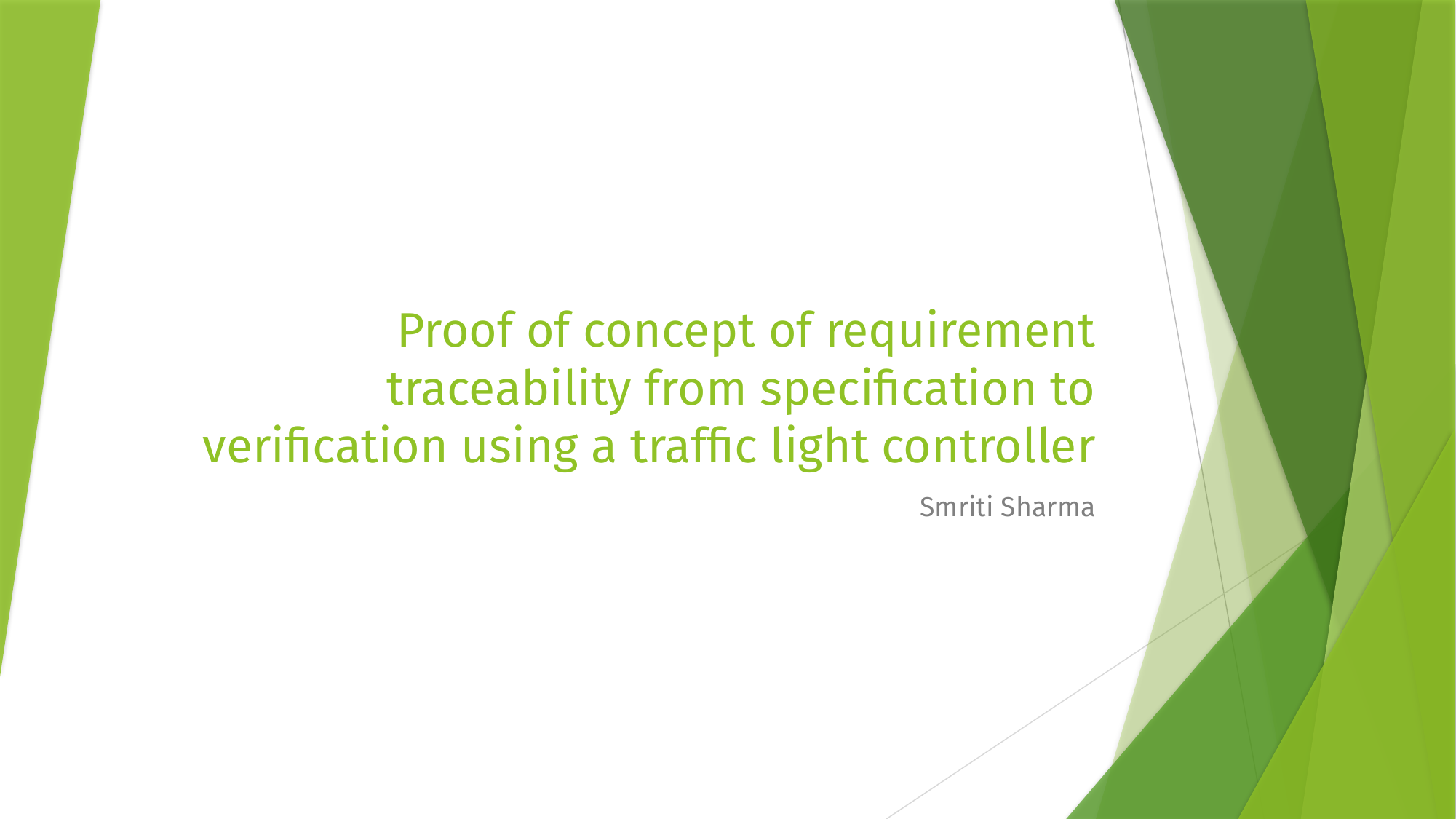

# Proof of concept of requirement traceability from specification to verification using a traffic light controller
Smriti Sharma